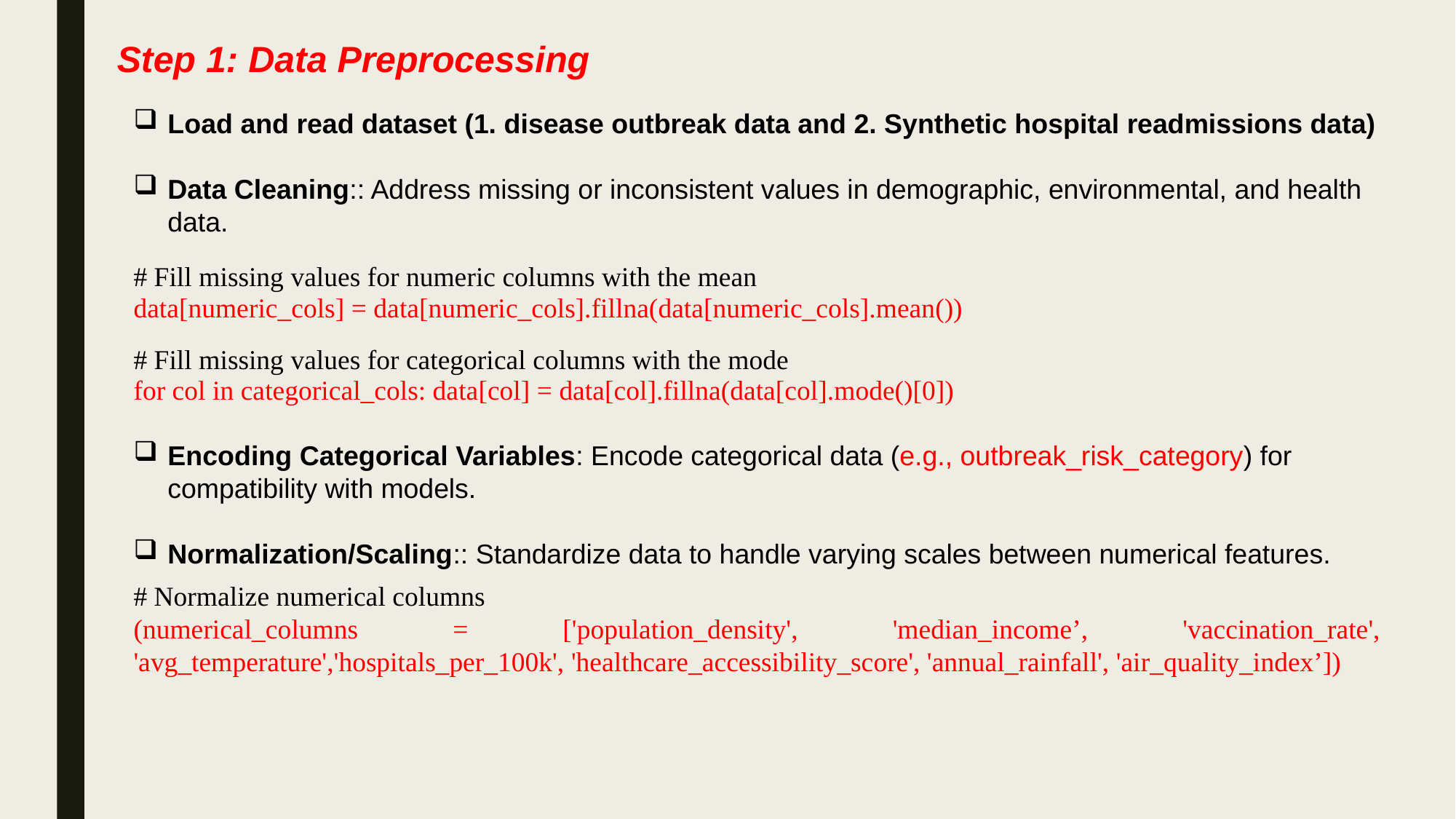

# Step 1: Data Preprocessing
Load and read dataset (1. disease outbreak data and 2. Synthetic hospital readmissions data)

Data Cleaning:: Address missing or inconsistent values in demographic, environmental, and health data.

# Fill missing values for numeric columns with the mean
data[numeric_cols] = data[numeric_cols].fillna(data[numeric_cols].mean())
# Fill missing values for categorical columns with the mode
for col in categorical_cols: data[col] = data[col].fillna(data[col].mode()[0])

Encoding Categorical Variables: Encode categorical data (e.g., outbreak_risk_category) for compatibility with models.

Normalization/Scaling:: Standardize data to handle varying scales between numerical features.
# Normalize numerical columns
(numerical_columns = ['population_density', 'median_income’, 'vaccination_rate', 'avg_temperature','hospitals_per_100k', 'healthcare_accessibility_score', 'annual_rainfall', 'air_quality_index’])